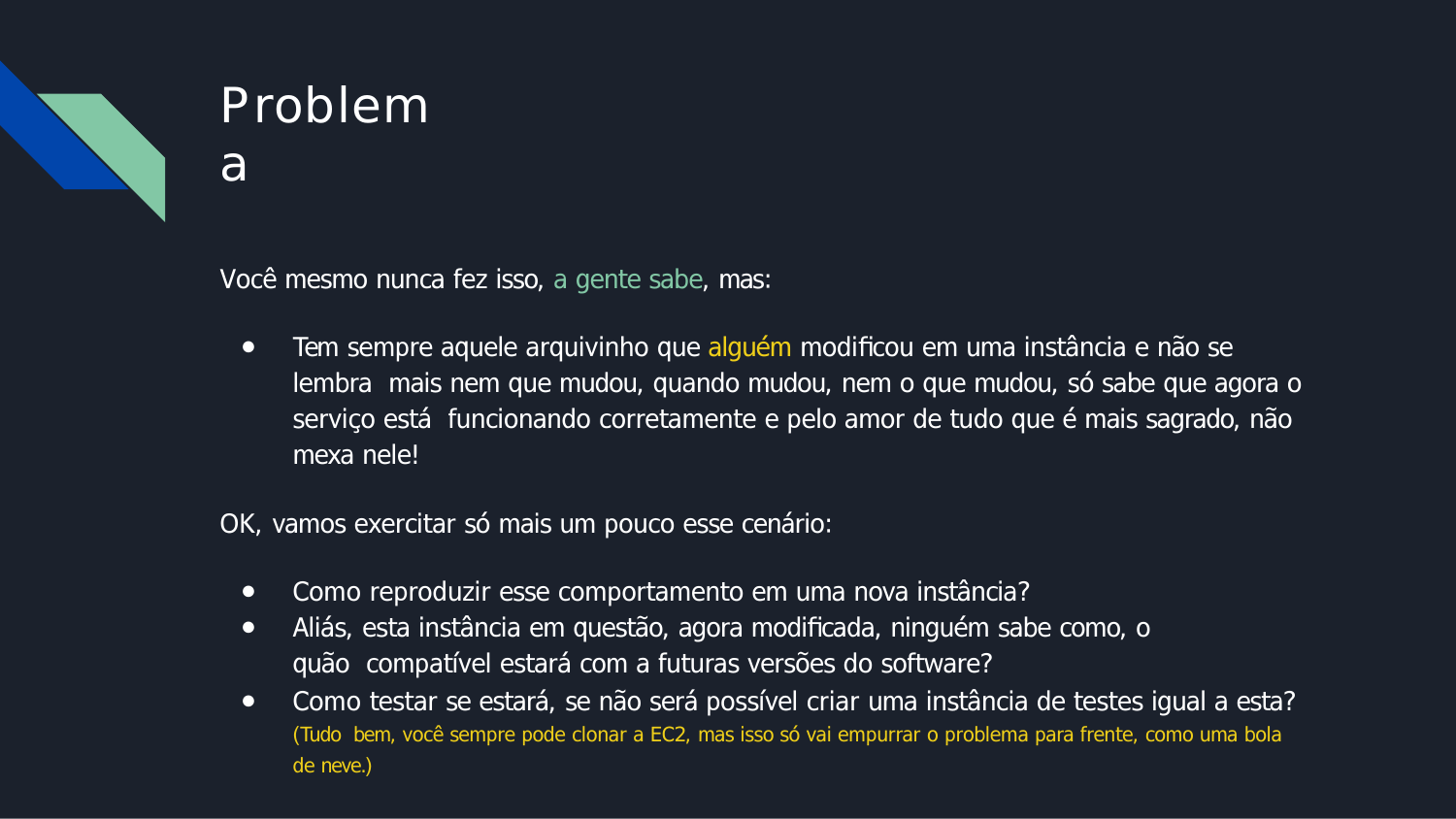

# Problema
Você mesmo nunca fez isso, a gente sabe, mas:

Tem sempre aquele arquivinho que alguém modiﬁcou em uma instância e não se lembra  mais nem que mudou, quando mudou, nem o que mudou, só sabe que agora o serviço está  funcionando corretamente e pelo amor de tudo que é mais sagrado, não mexa nele!

OK, vamos exercitar só mais um pouco esse cenário:

Como reproduzir esse comportamento em uma nova instância?
Aliás, esta instância em questão, agora modiﬁcada, ninguém sabe como, o quão  compatível estará com a futuras versões do software?
Como testar se estará, se não será possível criar uma instância de testes igual a esta? (Tudo  bem, você sempre pode clonar a EC2, mas isso só vai empurrar o problema para frente, como uma bola de neve.)